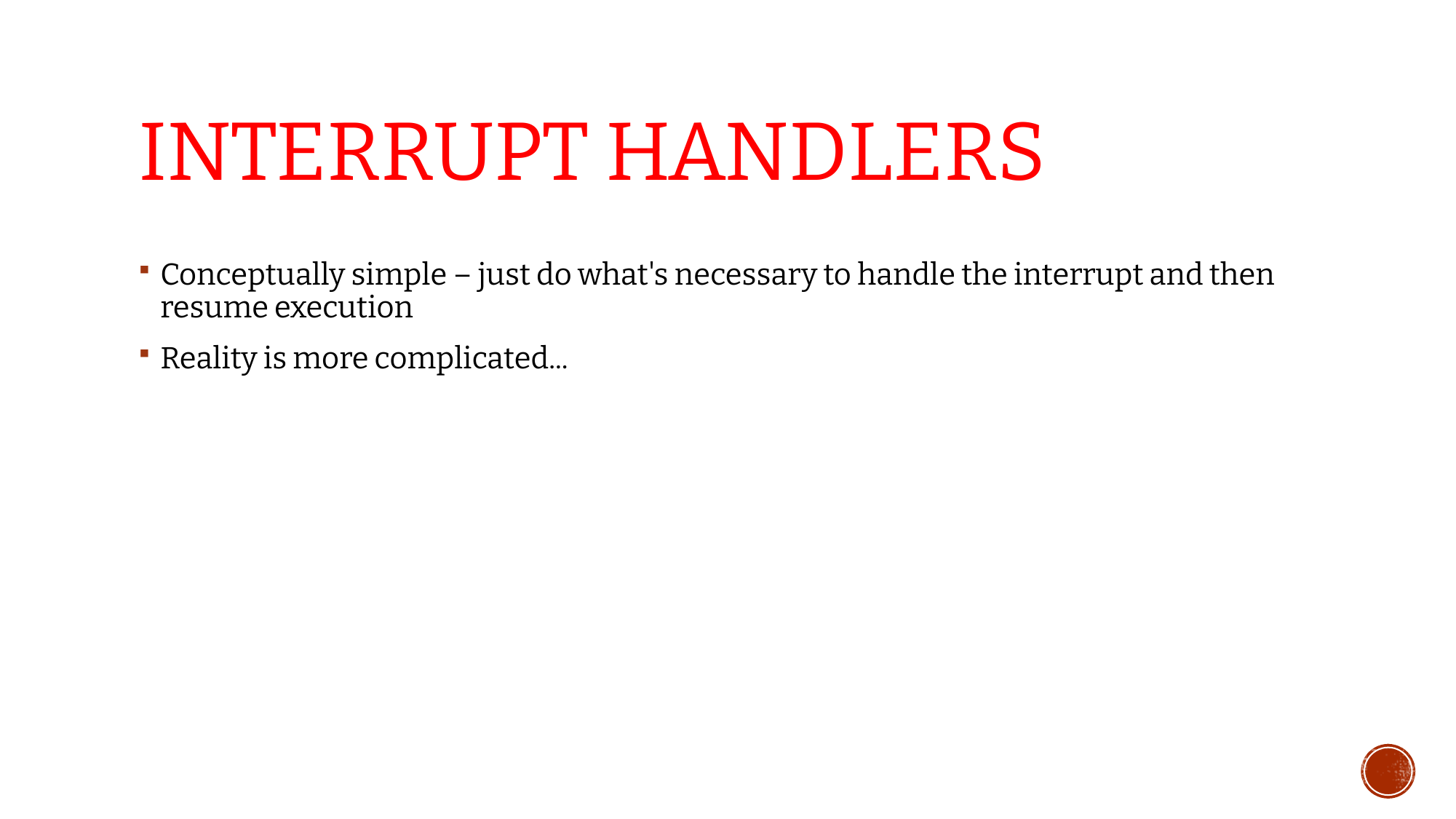

# Interrupt Handlers
Conceptually simple – just do what's necessary to handle the interrupt and then resume execution
Reality is more complicated...